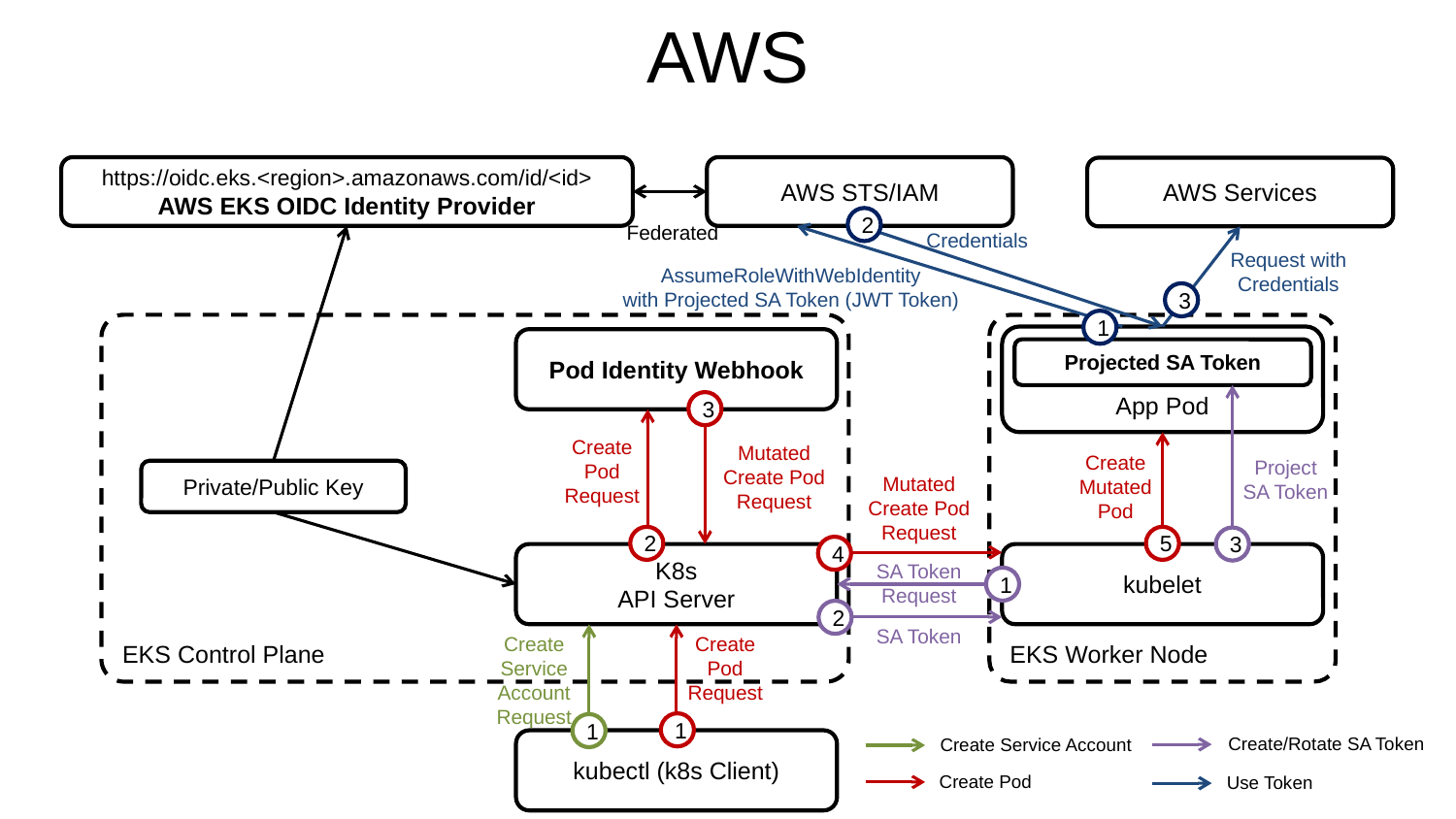

# AWS
https://oidc.eks.<region>.amazonaws.com/id/<id>
AWS EKS OIDC Identity Provider
AWS STS/IAM
AWS Services
2
Federated
Credentials
Request with
Credentials
AssumeRoleWithWebIdentity
with Projected SA Token (JWT Token)
3
1
EKS Control Plane
EKS Worker Node
App Pod
Pod Identity Webhook
Projected SA Token
3
Create
Pod
Request
Mutated
Create Pod
Request
Create
Mutated
Pod
Project
SA Token
Private/Public Key
Mutated
Create Pod
Request
2
5
3
4
K8s
API Server
kubelet
SA Token
Request
1
2
SA Token
Create
Service
Account
Request
Create
Pod
Request
1
1
Create/Rotate SA Token
Create Service Account
kubectl (k8s Client)
Create Pod
Use Token